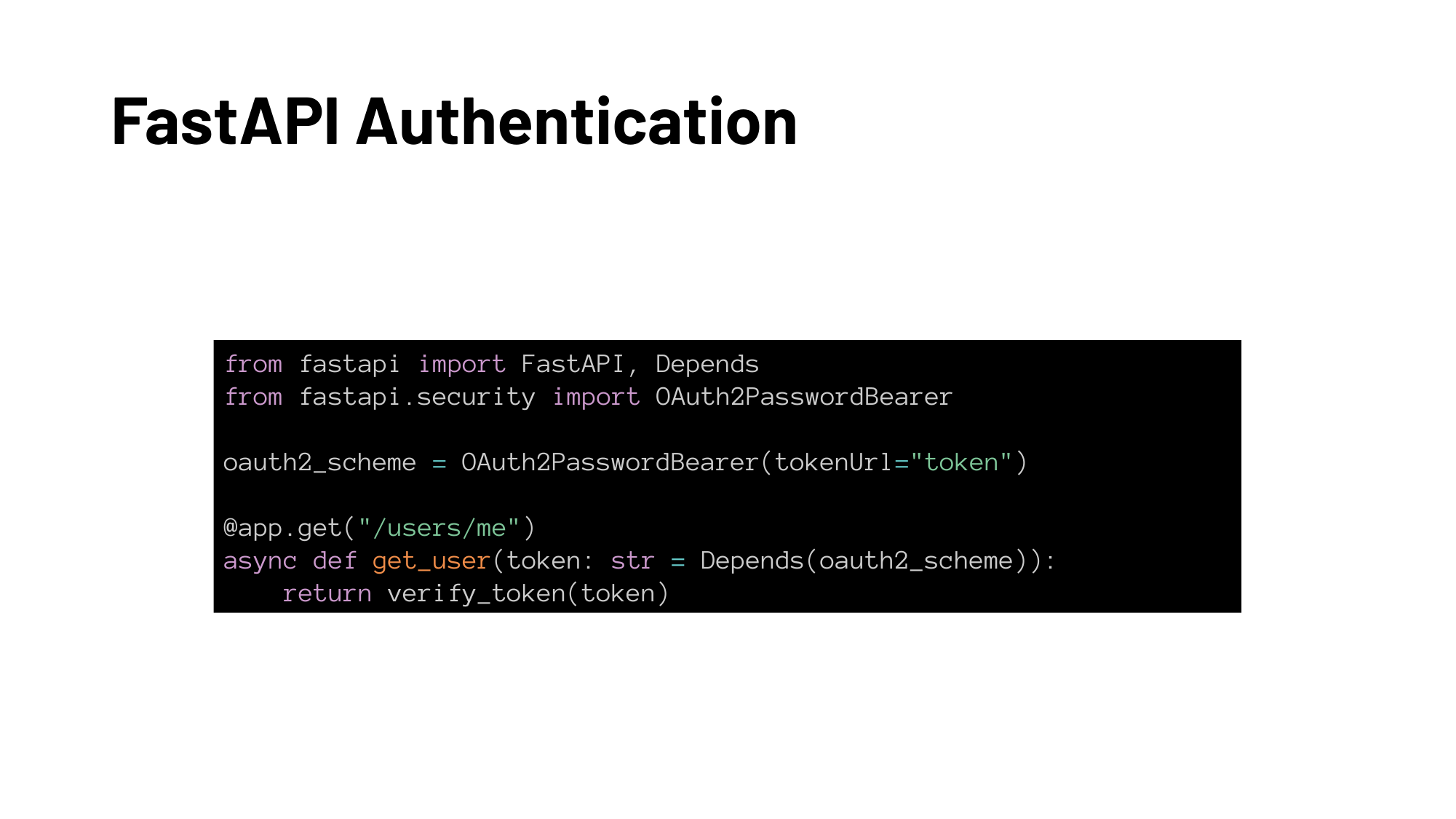

# FastAPI Authentication

from fastapi import FastAPI, Depends
from fastapi.security import OAuth2PasswordBearer

oauth2_scheme = OAuth2PasswordBearer(tokenUrl="token")

@app.get("/users/me")
async def get_user(token: str = Depends(oauth2_scheme)):
    return verify_token(token)